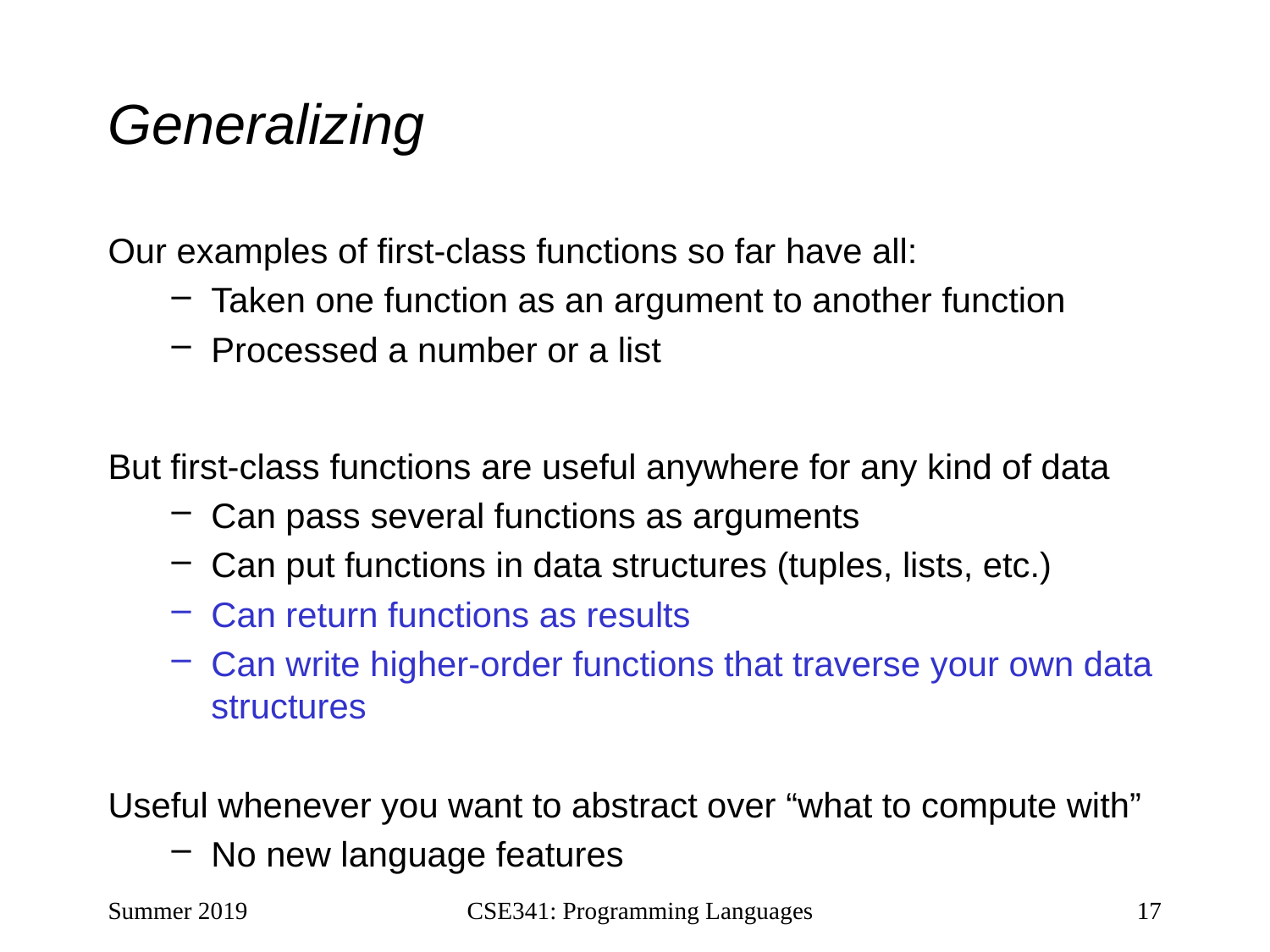

# Generalizing
Our examples of first-class functions so far have all:
Taken one function as an argument to another function
Processed a number or a list

But first-class functions are useful anywhere for any kind of data
Can pass several functions as arguments
Can put functions in data structures (tuples, lists, etc.)
Can return functions as results
Can write higher-order functions that traverse your own data structures

Useful whenever you want to abstract over “what to compute with”
No new language features

Summer 2019
CSE341: Programming Languages
17